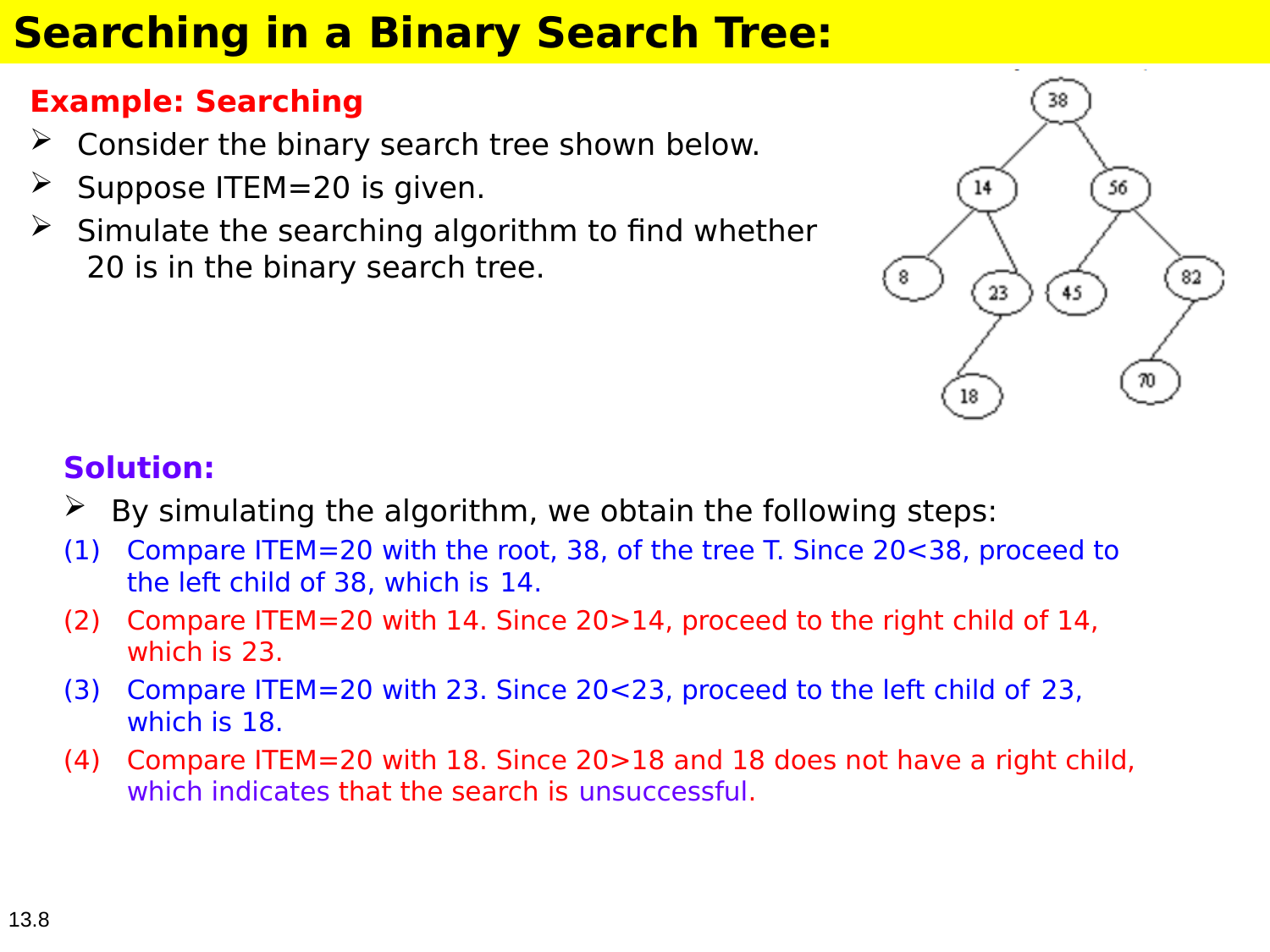

# Searching in a Binary Search Tree:

Example: Searching
Consider the binary search tree shown below.
Suppose ITEM=20 is given.
Simulate the searching algorithm to find whether  20 is in the binary search tree.
Solution:
By simulating the algorithm, we obtain the following steps:
Compare ITEM=20 with the root, 38, of the tree T. Since 20<38, proceed to  the left child of 38, which is 14.
Compare ITEM=20 with 14. Since 20>14, proceed to the right child of 14,  which is 23.
Compare ITEM=20 with 23. Since 20<23, proceed to the left child of 23,
which is 18.
Compare ITEM=20 with 18. Since 20>18 and 18 does not have a right child,  which indicates that the search is unsuccessful.
13.8